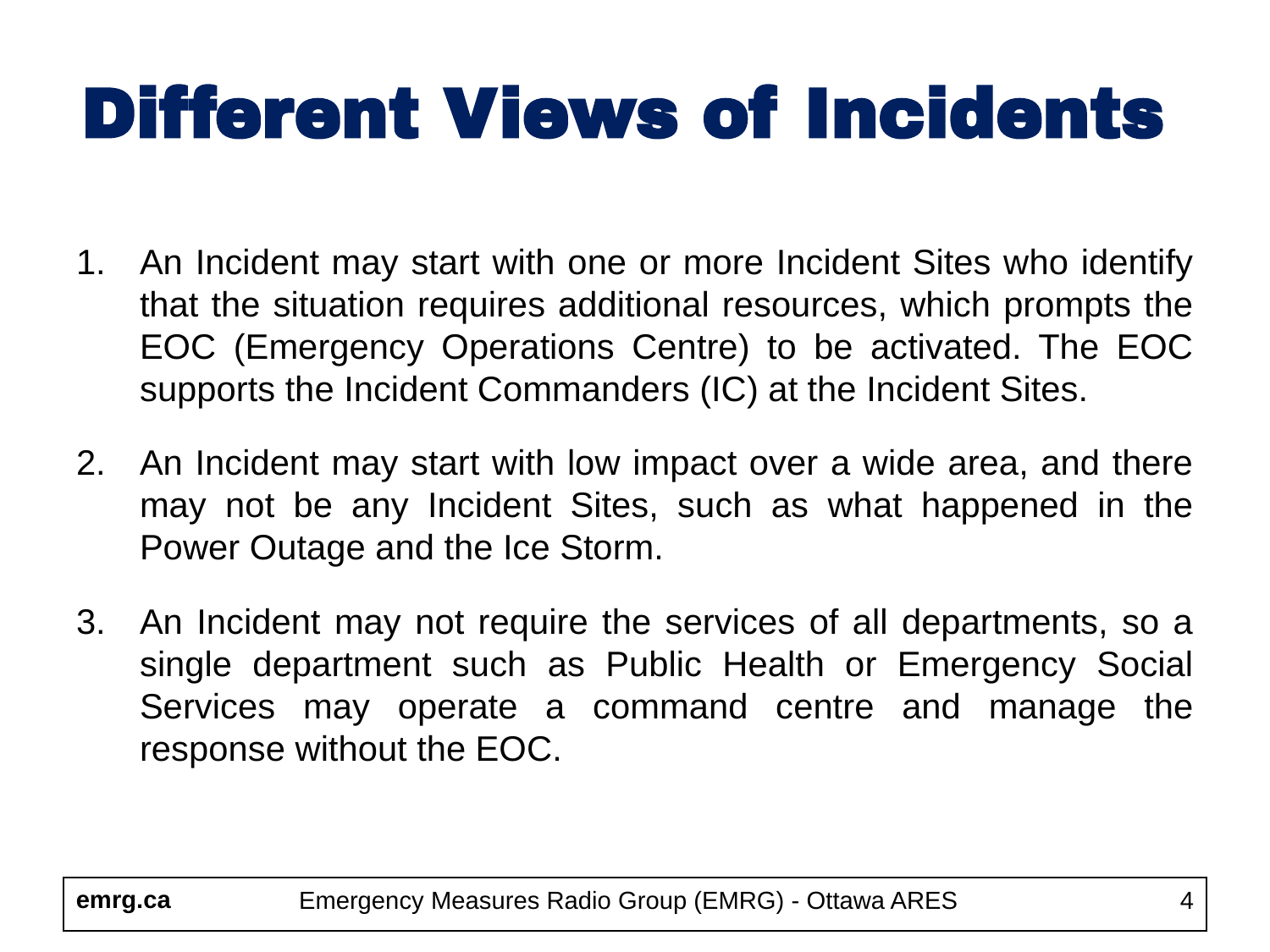

# Different Views of Incidents
An Incident may start with one or more Incident Sites who identify that the situation requires additional resources, which prompts the EOC (Emergency Operations Centre) to be activated. The EOC supports the Incident Commanders (IC) at the Incident Sites.
An Incident may start with low impact over a wide area, and there may not be any Incident Sites, such as what happened in the Power Outage and the Ice Storm.
An Incident may not require the services of all departments, so a single department such as Public Health or Emergency Social Services may operate a command centre and manage the response without the EOC.
Emergency Measures Radio Group (EMRG) - Ottawa ARES
4